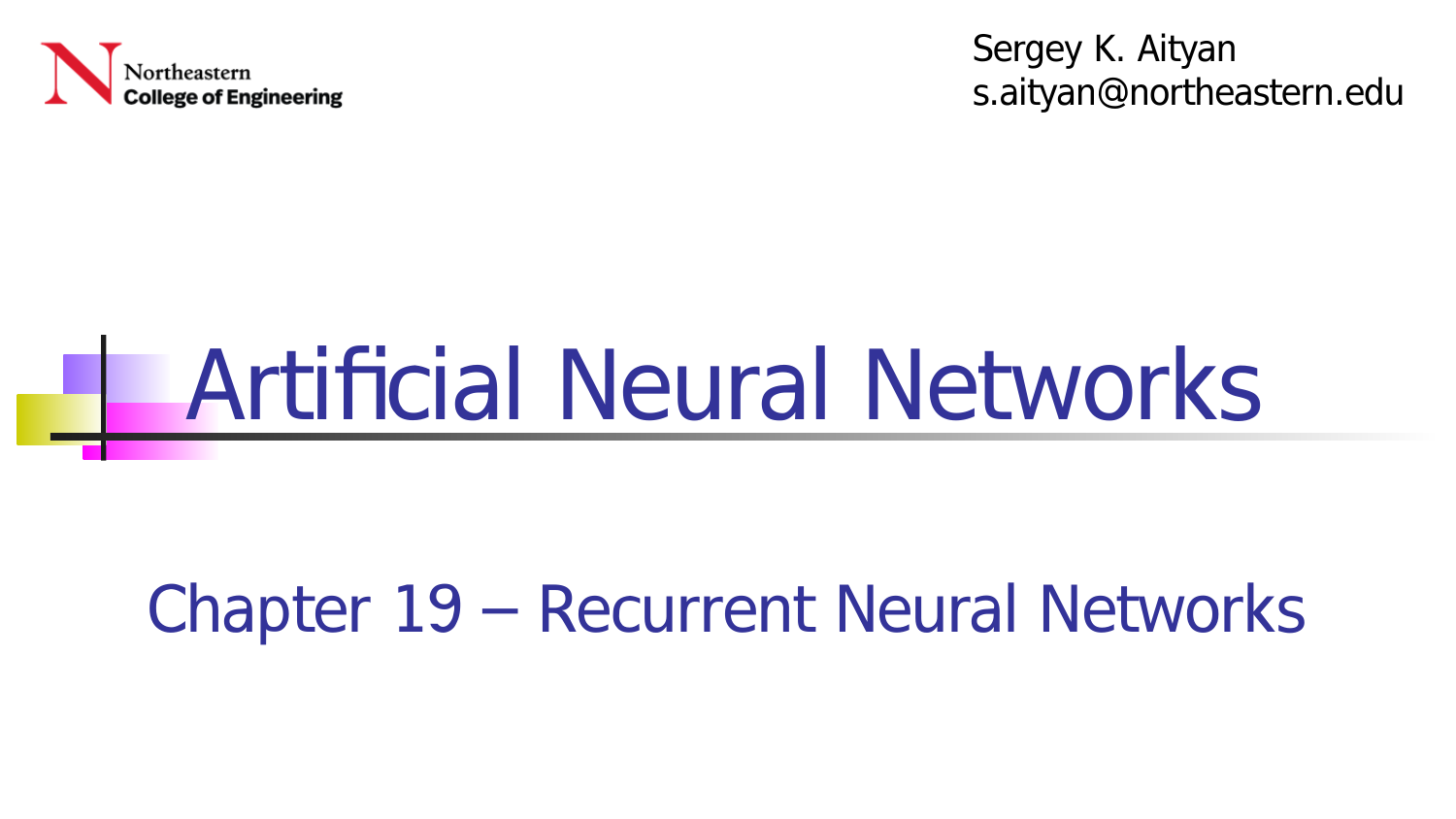

# Chapter 19 – Recurrent Neural Networks